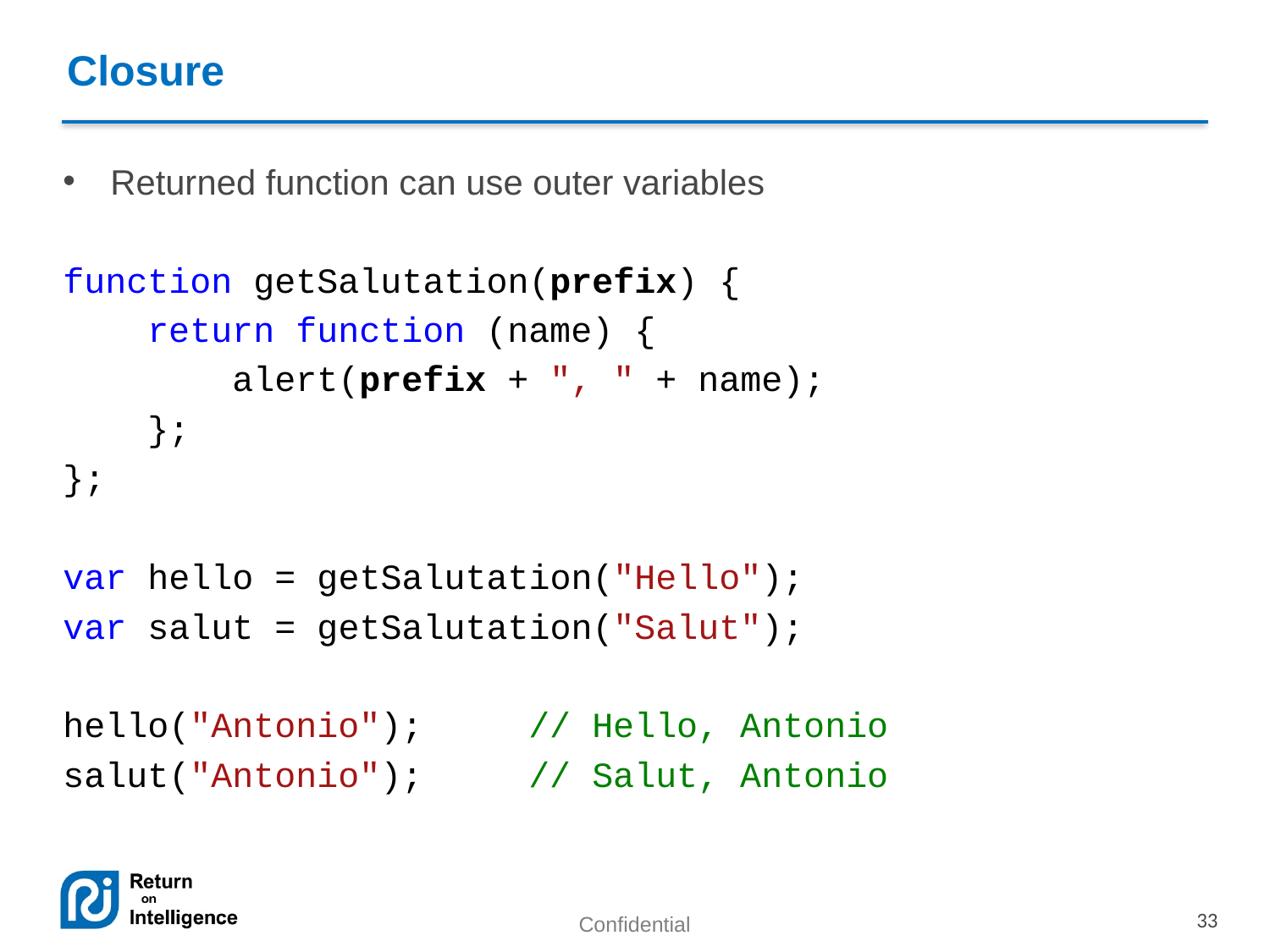

Closure
Returned function can use outer variables

function getSalutation(prefix) {
    return function (name) {
        alert(prefix + ", " + name);
    };
};

var hello = getSalutation("Hello");
var salut = getSalutation("Salut");

hello("Antonio");     // Hello, Antonio
salut("Antonio");     // Salut, Antonio